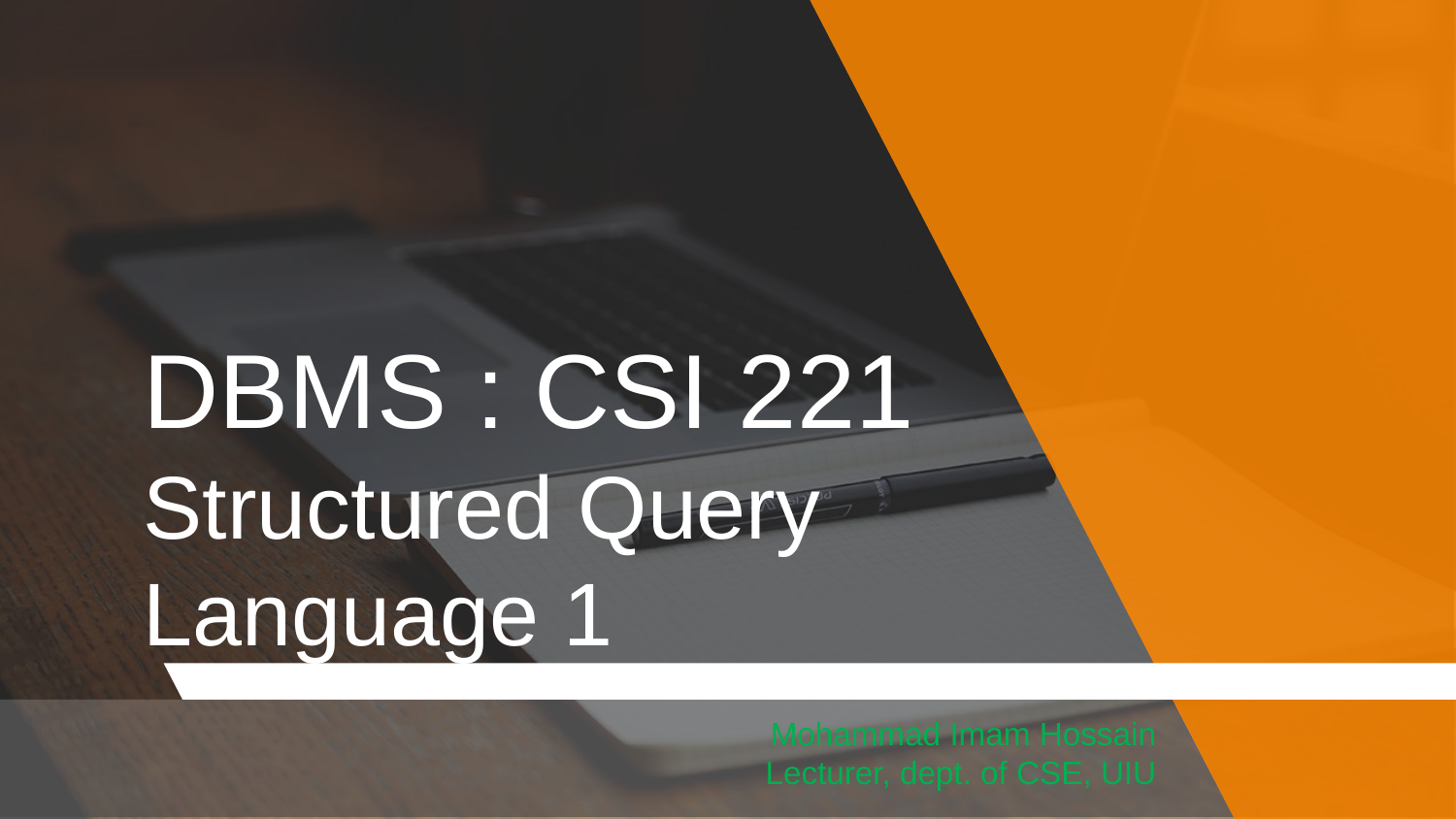

# DBMS : CSI 221 Structured Query Language 1
Mohammad Imam Hossain
Lecturer, dept. of CSE, UIU